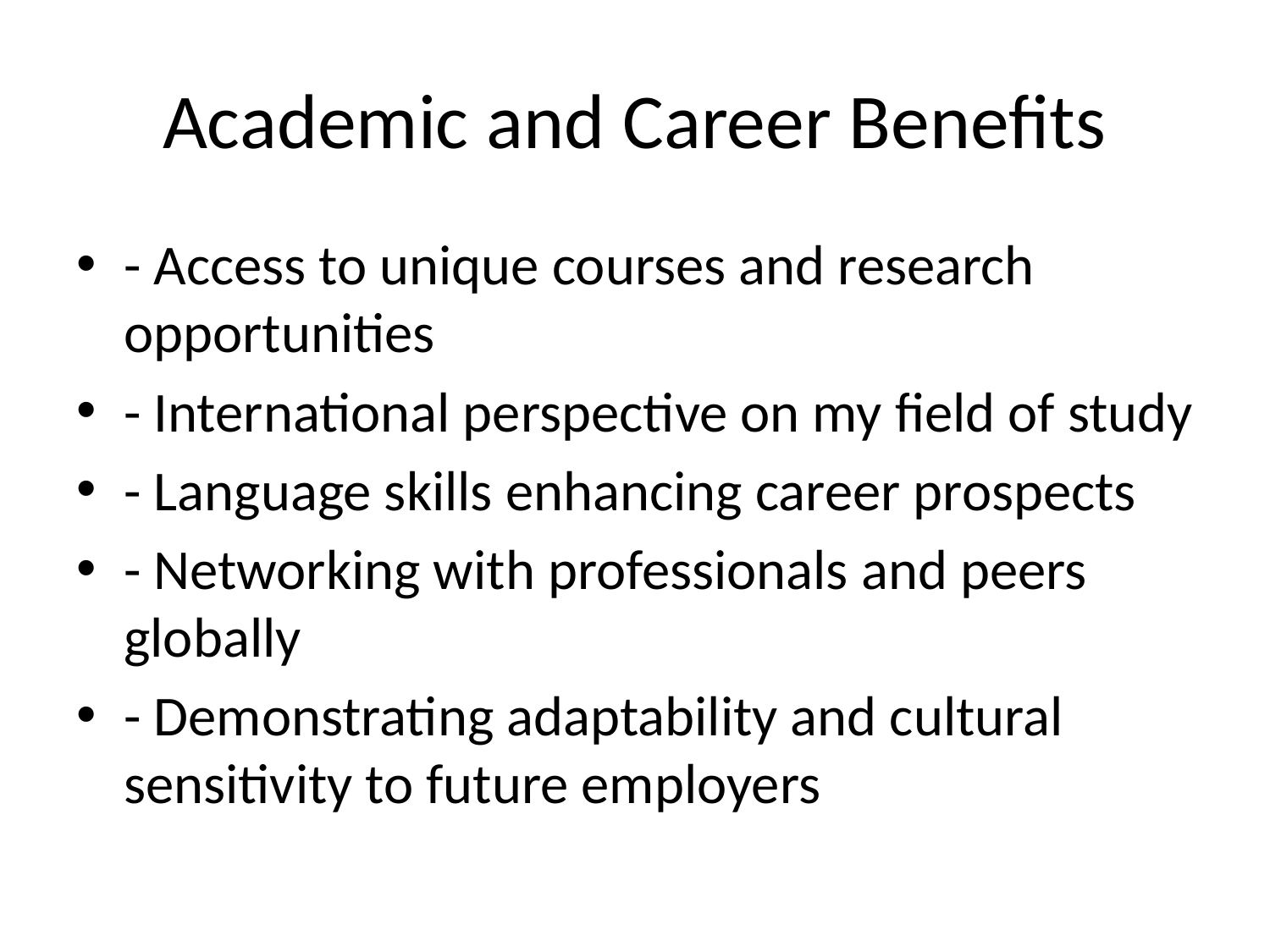

# Academic and Career Benefits
- Access to unique courses and research opportunities
- International perspective on my field of study
- Language skills enhancing career prospects
- Networking with professionals and peers globally
- Demonstrating adaptability and cultural sensitivity to future employers